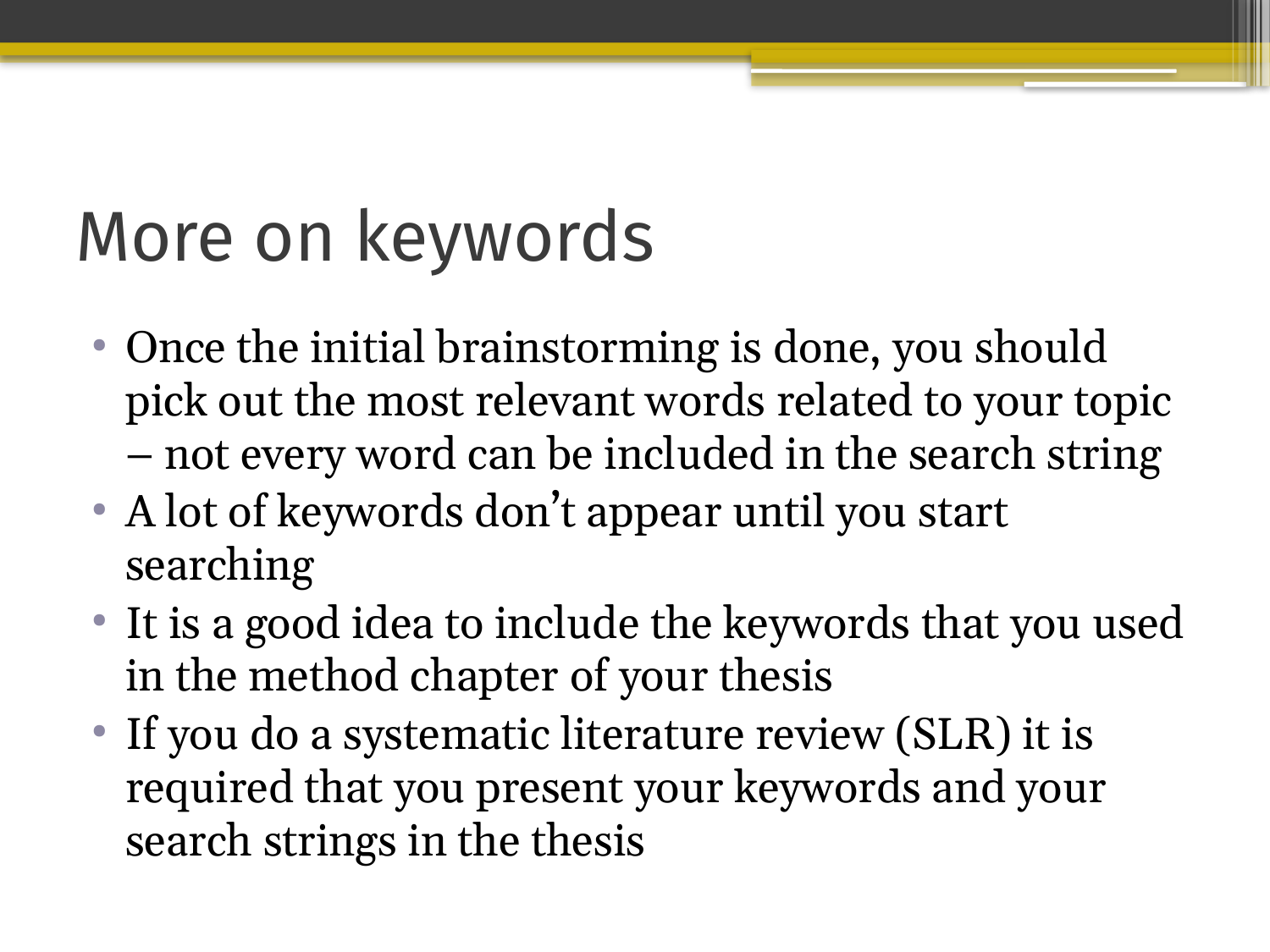

# More on keywords
Once the initial brainstorming is done, you should pick out the most relevant words related to your topic – not every word can be included in the search string
A lot of keywords don’t appear until you start searching
It is a good idea to include the keywords that you used in the method chapter of your thesis
If you do a systematic literature review (SLR) it is required that you present your keywords and your search strings in the thesis